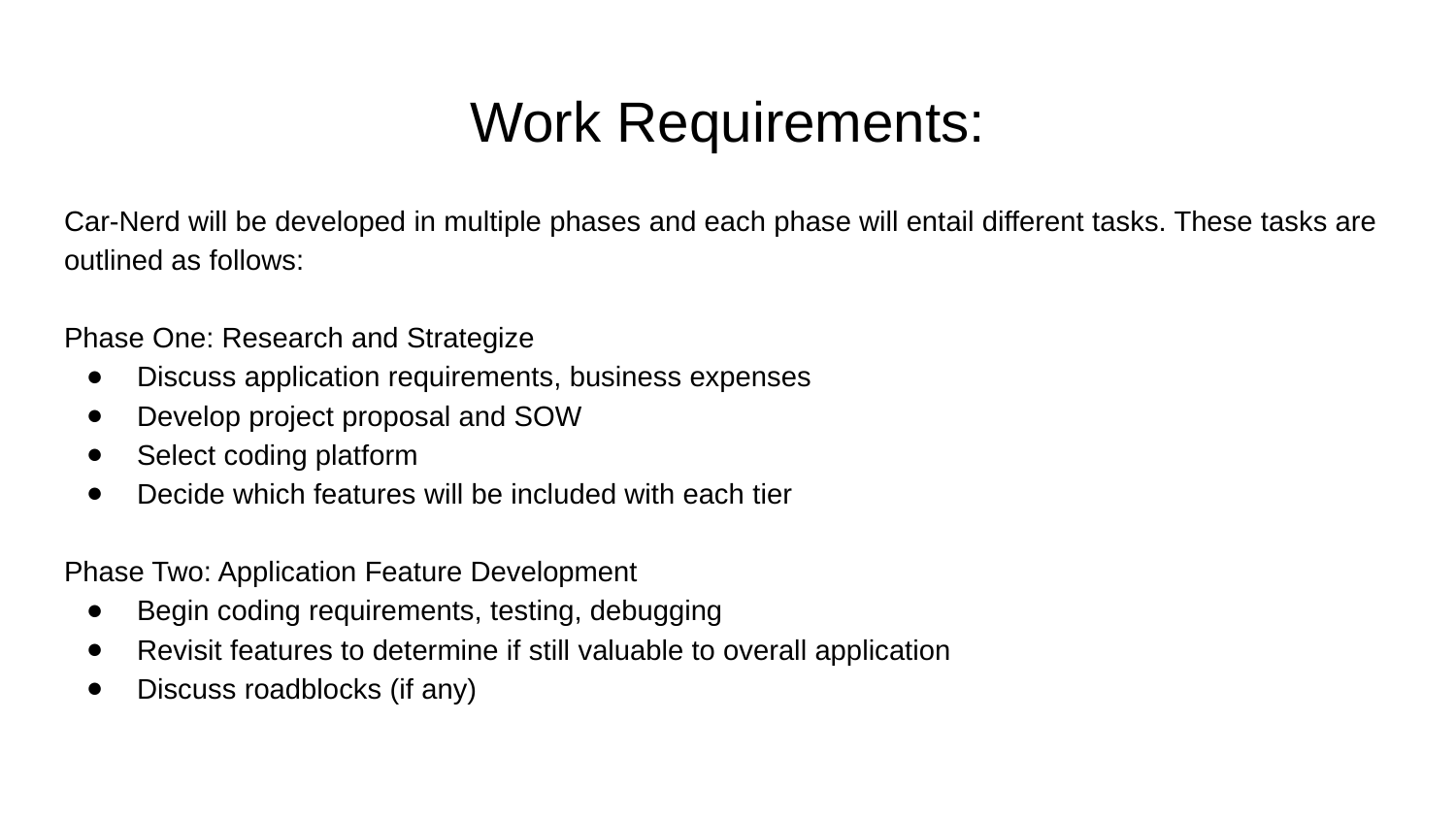

# Work Requirements:
Car-Nerd will be developed in multiple phases and each phase will entail different tasks. These tasks are outlined as follows:

Phase One: Research and Strategize
Discuss application requirements, business expenses
Develop project proposal and SOW
Select coding platform
Decide which features will be included with each tier

Phase Two: Application Feature Development
Begin coding requirements, testing, debugging
Revisit features to determine if still valuable to overall application
Discuss roadblocks (if any)